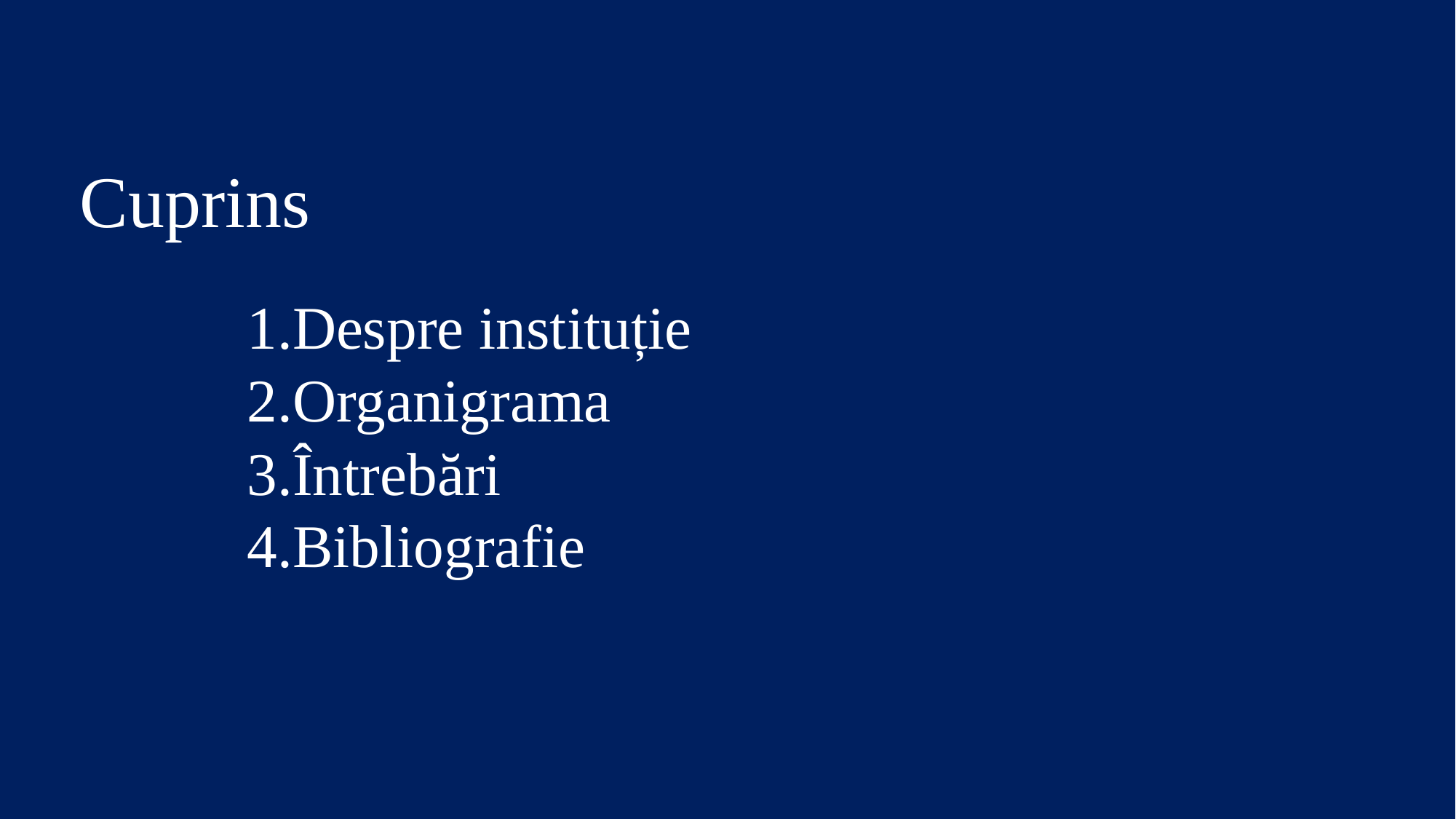

Managementul instituților
publice
Profesor:                                                   Student:
Cosmin Matiș                                          Andreea-Adriana Perdun
Cuprins
Despre instituție
Organigrama
Întrebări
Bibliografie
Despre Instituție